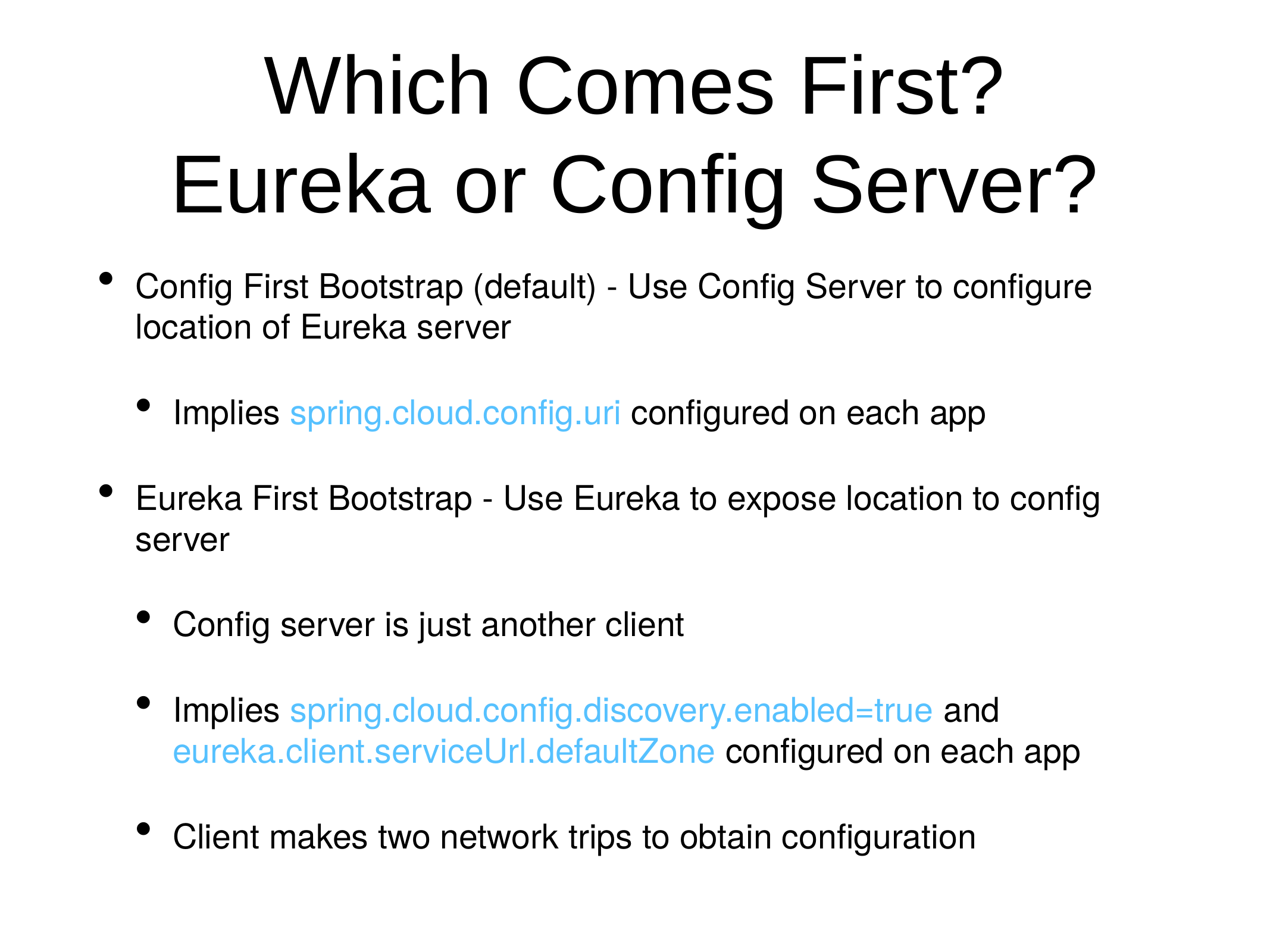

# Which Comes First?
Eureka or Config Server?
Config First Bootstrap (default) - Use Config Server to configure location of Eureka server
Implies spring.cloud.config.uri configured on each app
Eureka First Bootstrap - Use Eureka to expose location to config server
Config server is just another client
Implies spring.cloud.config.discovery.enabled=true and eureka.client.serviceUrl.defaultZone configured on each app
Client makes two network trips to obtain configuration